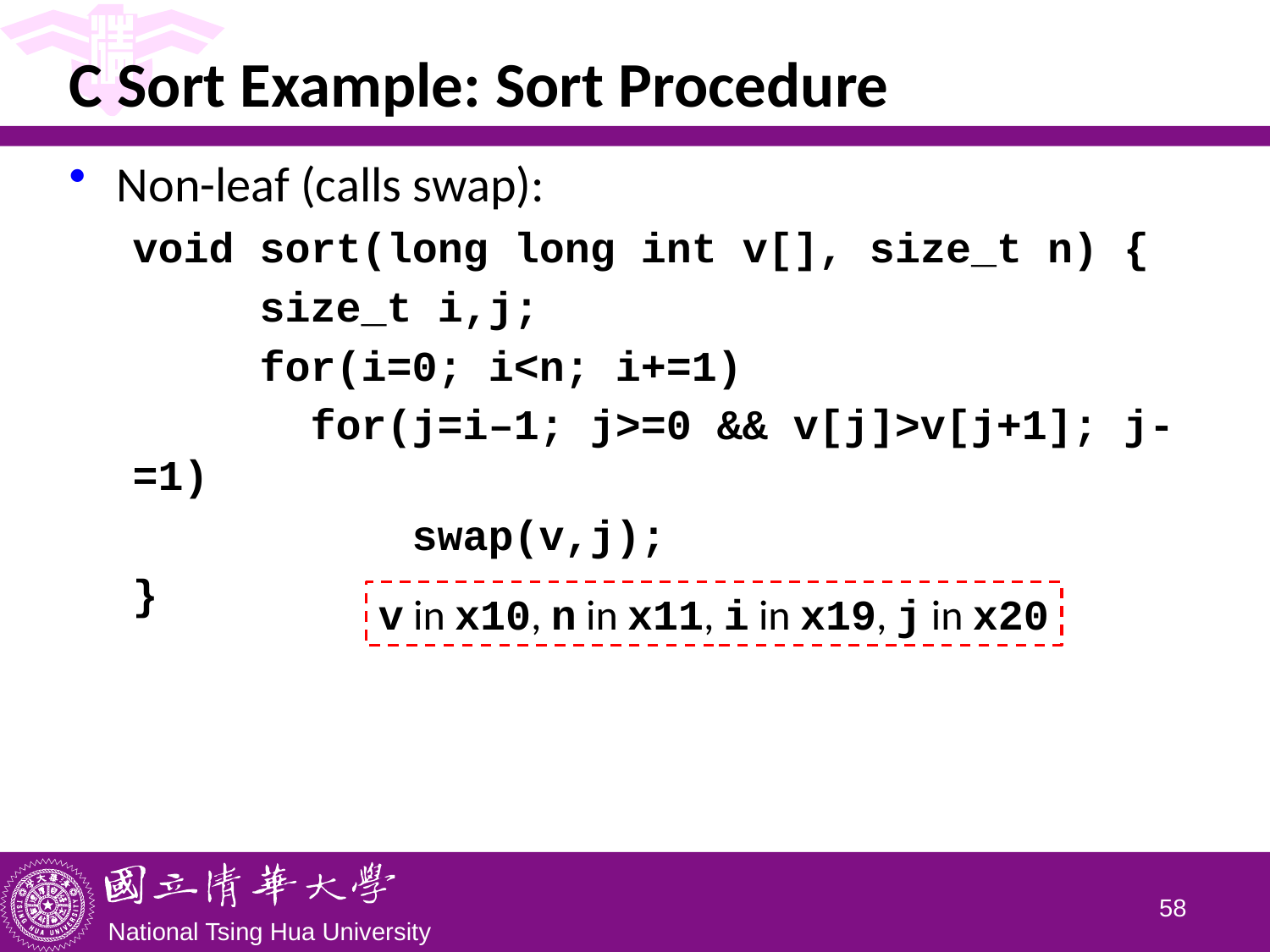

# C Sort Example: Sort Procedure
Non-leaf (calls swap):
void sort(long long int v[], size_t n) {
	size_t i,j;
	for(i=0; i<n; i+=1)
	  for(j=i–1; j>=0 && v[j]>v[j+1]; j-=1)
	      swap(v,j);
}
v in x10, n in x11, i in x19, j in x20
58